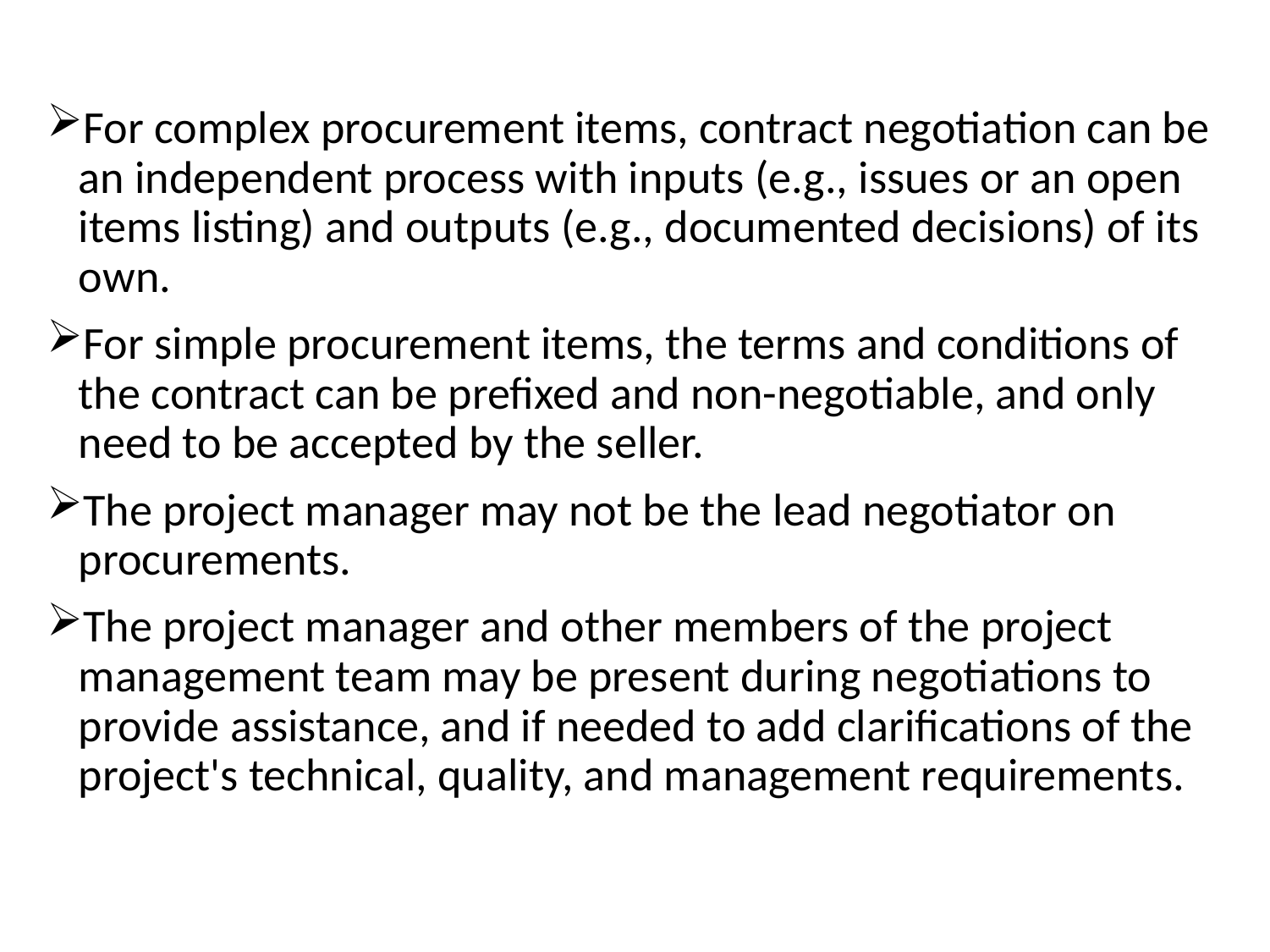

For complex procurement items, contract negotiation can be an independent process with inputs (e.g., issues or an open items listing) and outputs (e.g., documented decisions) of its own.
For simple procurement items, the terms and conditions of the contract can be prefixed and non-negotiable, and only need to be accepted by the seller.
The project manager may not be the lead negotiator on procurements.
The project manager and other members of the project management team may be present during negotiations to provide assistance, and if needed to add clarifications of the project's technical, quality, and management requirements.